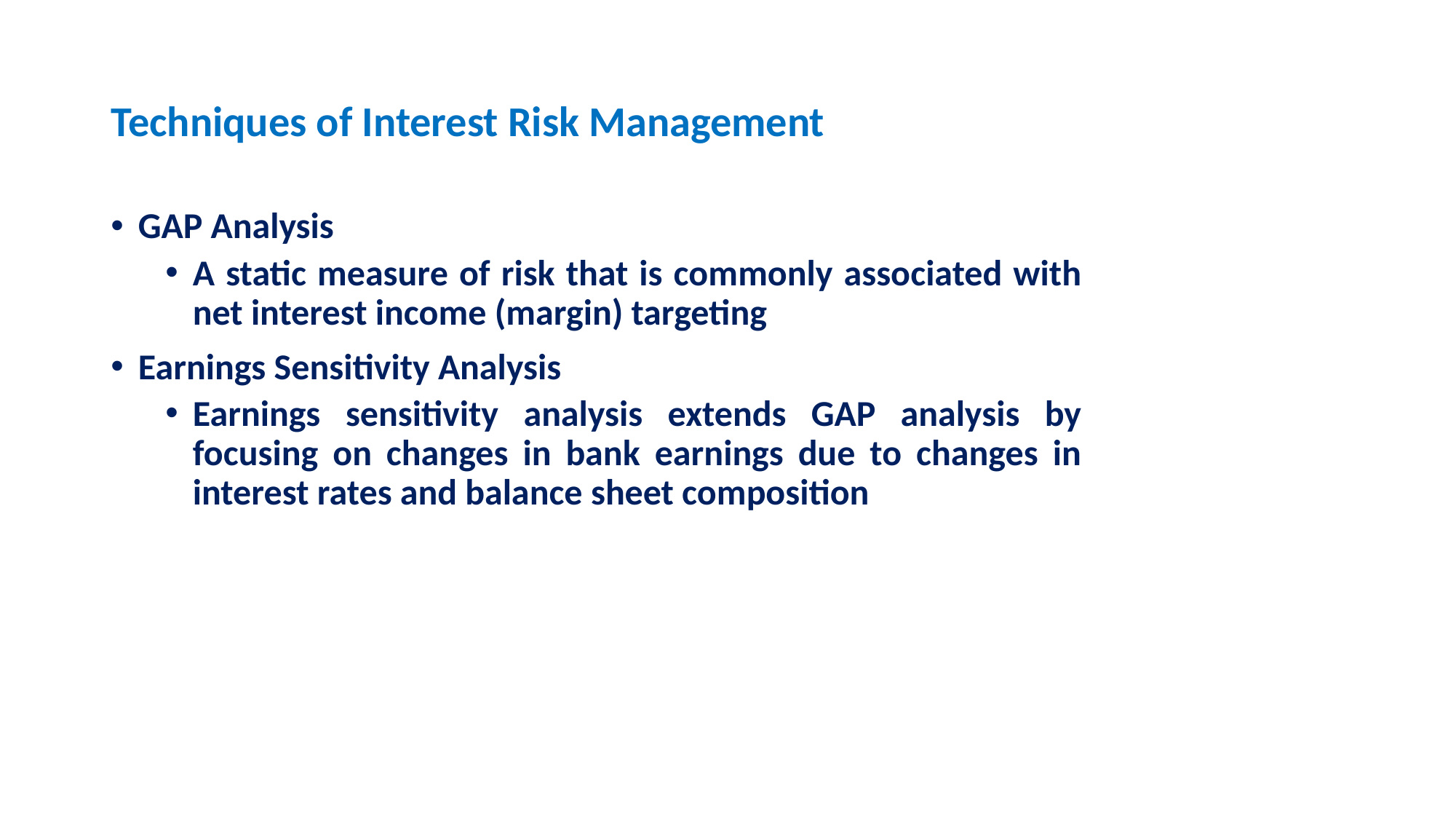

# Techniques of Interest Risk Management
GAP Analysis
A static measure of risk that is commonly associated with net interest income (margin) targeting
Earnings Sensitivity Analysis
Earnings sensitivity analysis extends GAP analysis by focusing on changes in bank earnings due to changes in interest rates and balance sheet composition